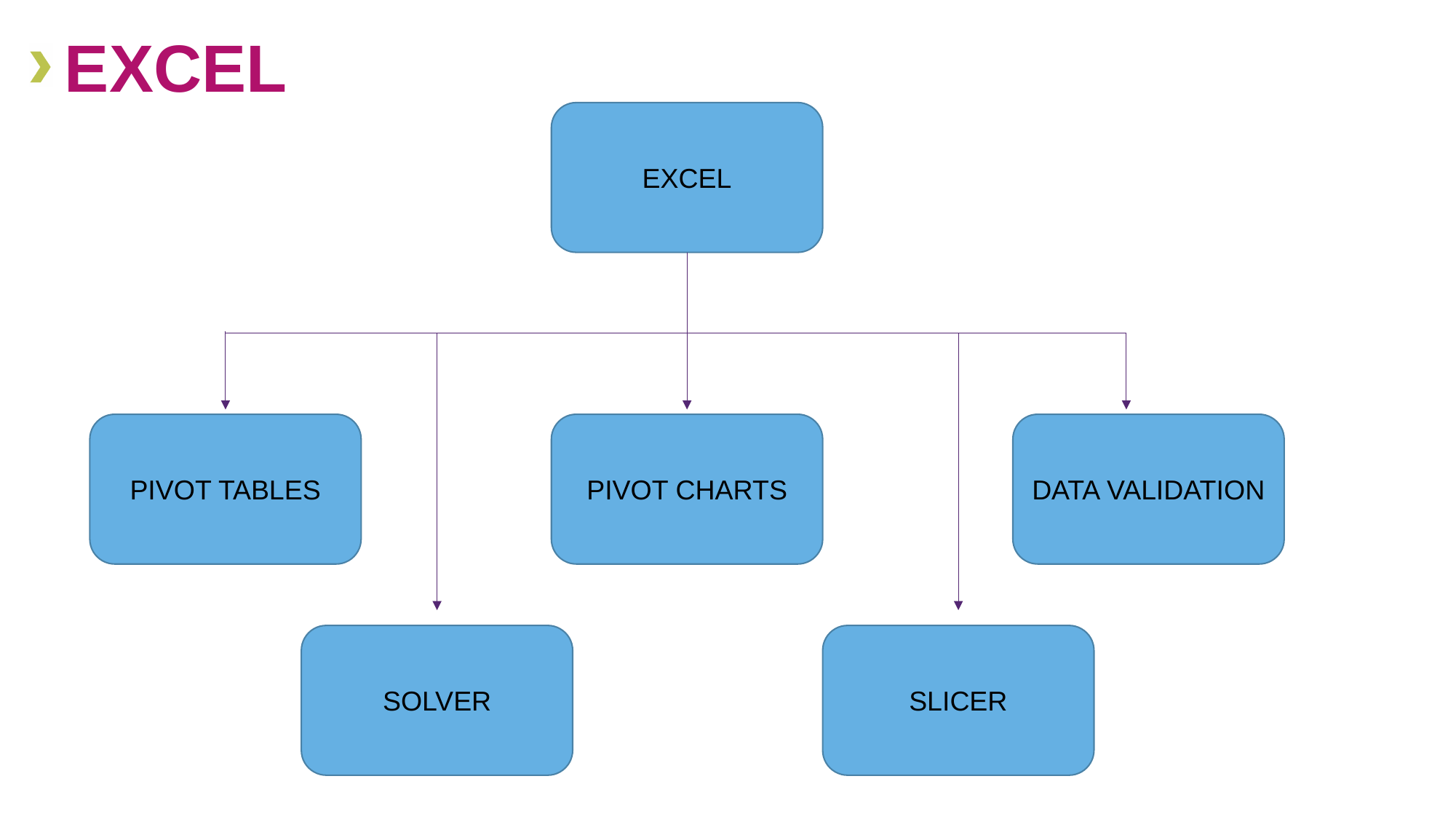

# EXCEL
EXCEL
PIVOT TABLES
PIVOT CHARTS
DATA VALIDATION
SOLVER
SLICER